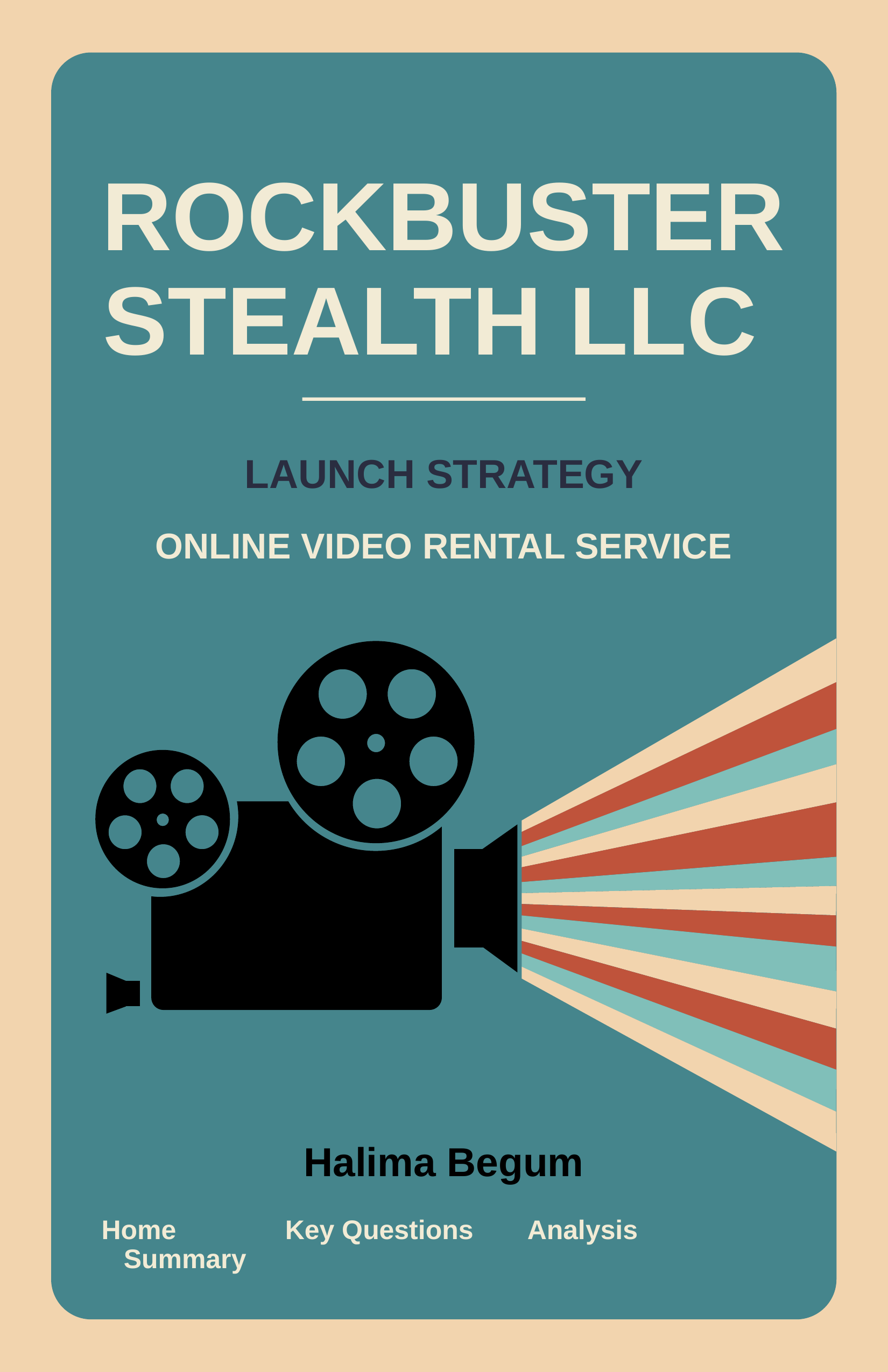

# ROCKBUSTER STEALTH LLC

LAUNCH STRATEGY
ONLINE VIDEO RENTAL SERVICE
Halima Begum
Home		Key Questions	Analysis	Summary